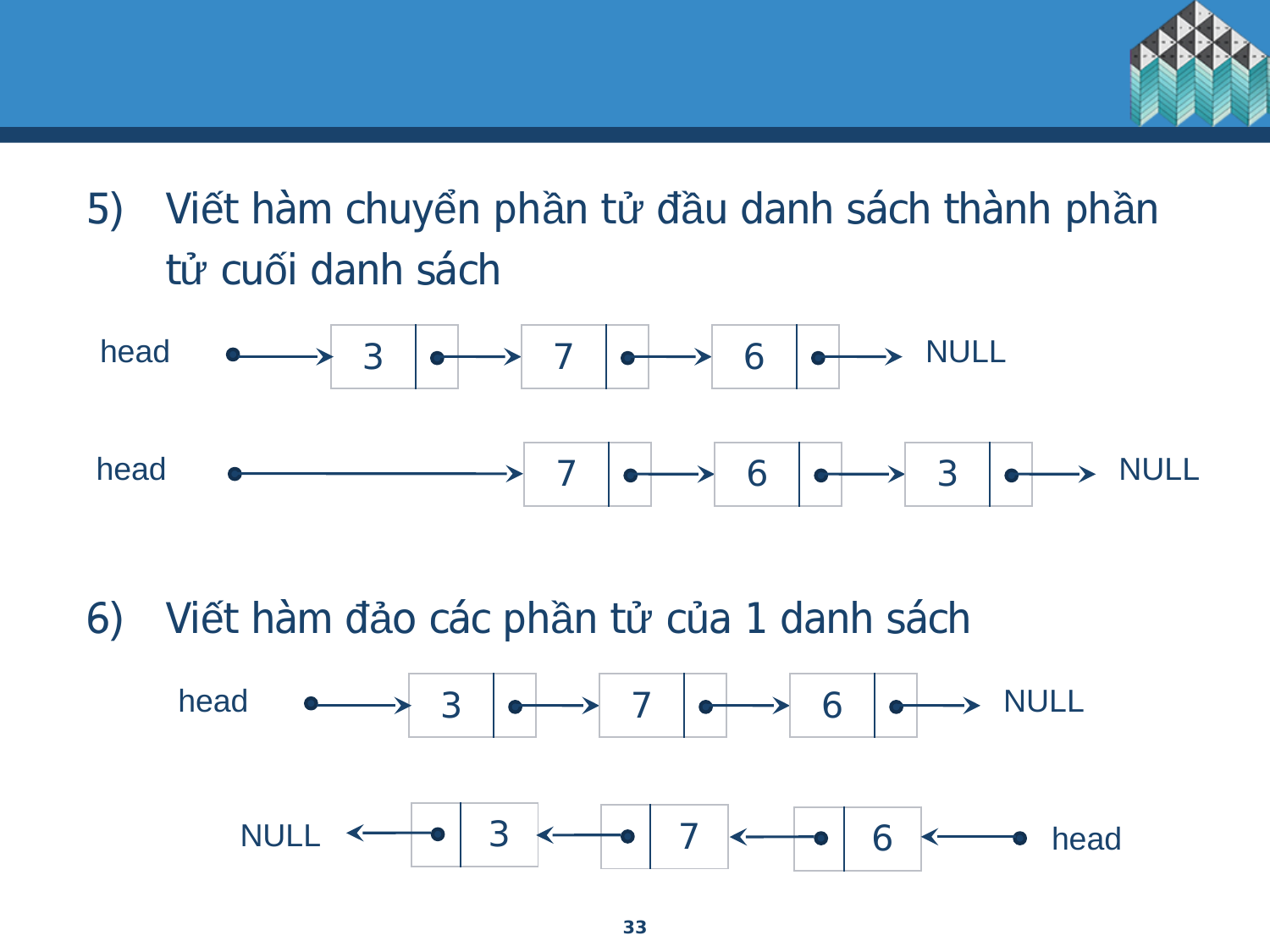

Viết hàm chuyển phần tử đầu danh sách thành phần tử cuối danh sách

Viết hàm đảo các phần tử của 1 danh sách
head
| 3 |  |
| --- | --- |
| 7 |  |
| --- | --- |
| 6 |  |
| --- | --- |
NULL

head
| 7 |  |
| --- | --- |
| 6 |  |
| --- | --- |
| 3 |  |
| --- | --- |
NULL

head
| 3 |  |
| --- | --- |
| 7 |  |
| --- | --- |
| 6 |  |
| --- | --- |
NULL

|  | 3 |
| --- | --- |
|  | 7 |
| --- | --- |
|  | 6 |
| --- | --- |
NULL
head

33